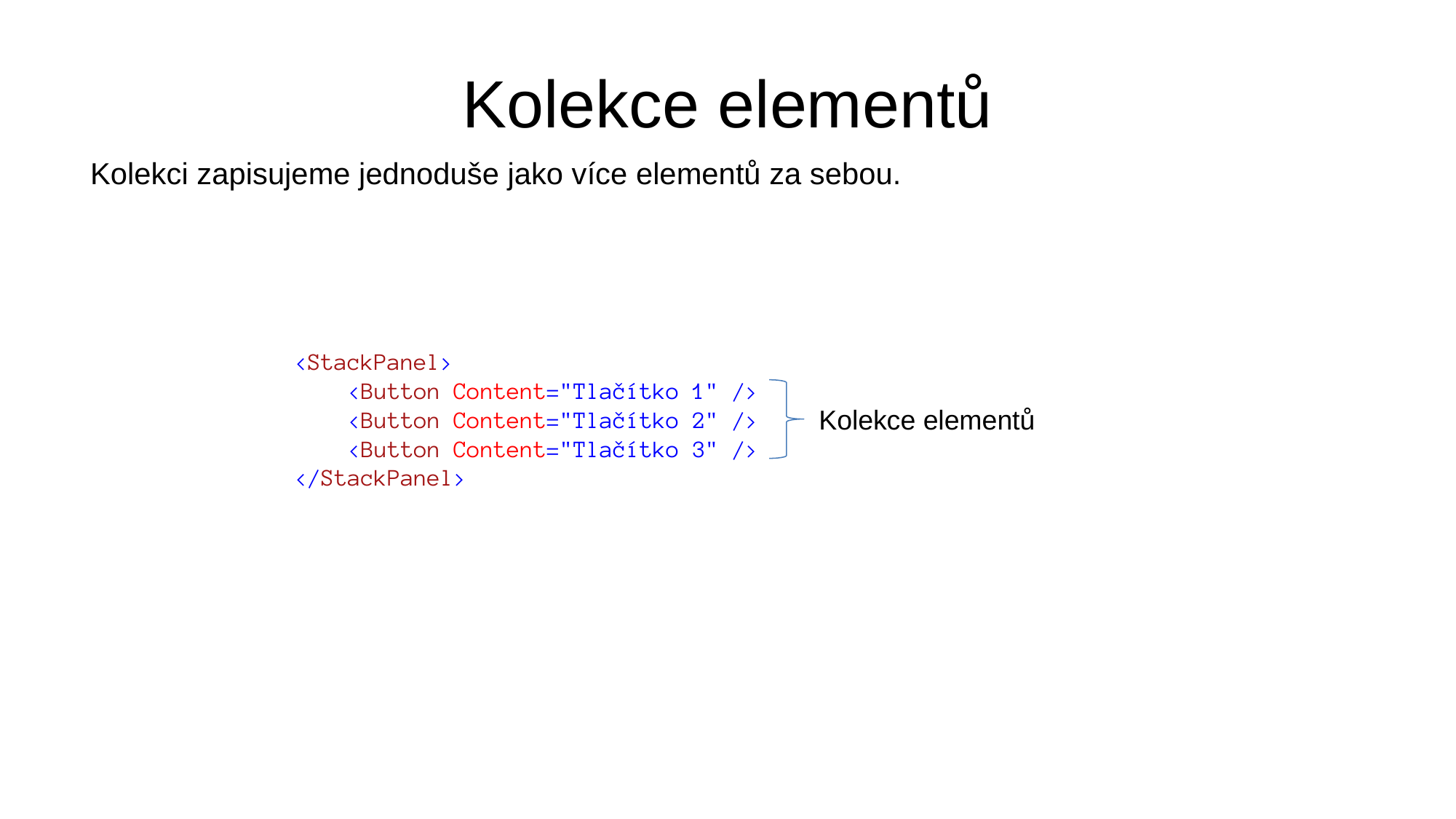

# Kolekce elementů
Kolekci zapisujeme jednoduše jako více elementů za sebou.

<StackPanel>
    <Button Content="Tlačítko 1" />
    <Button Content="Tlačítko 2" />
    <Button Content="Tlačítko 3" />
</StackPanel>

Kolekce elementů